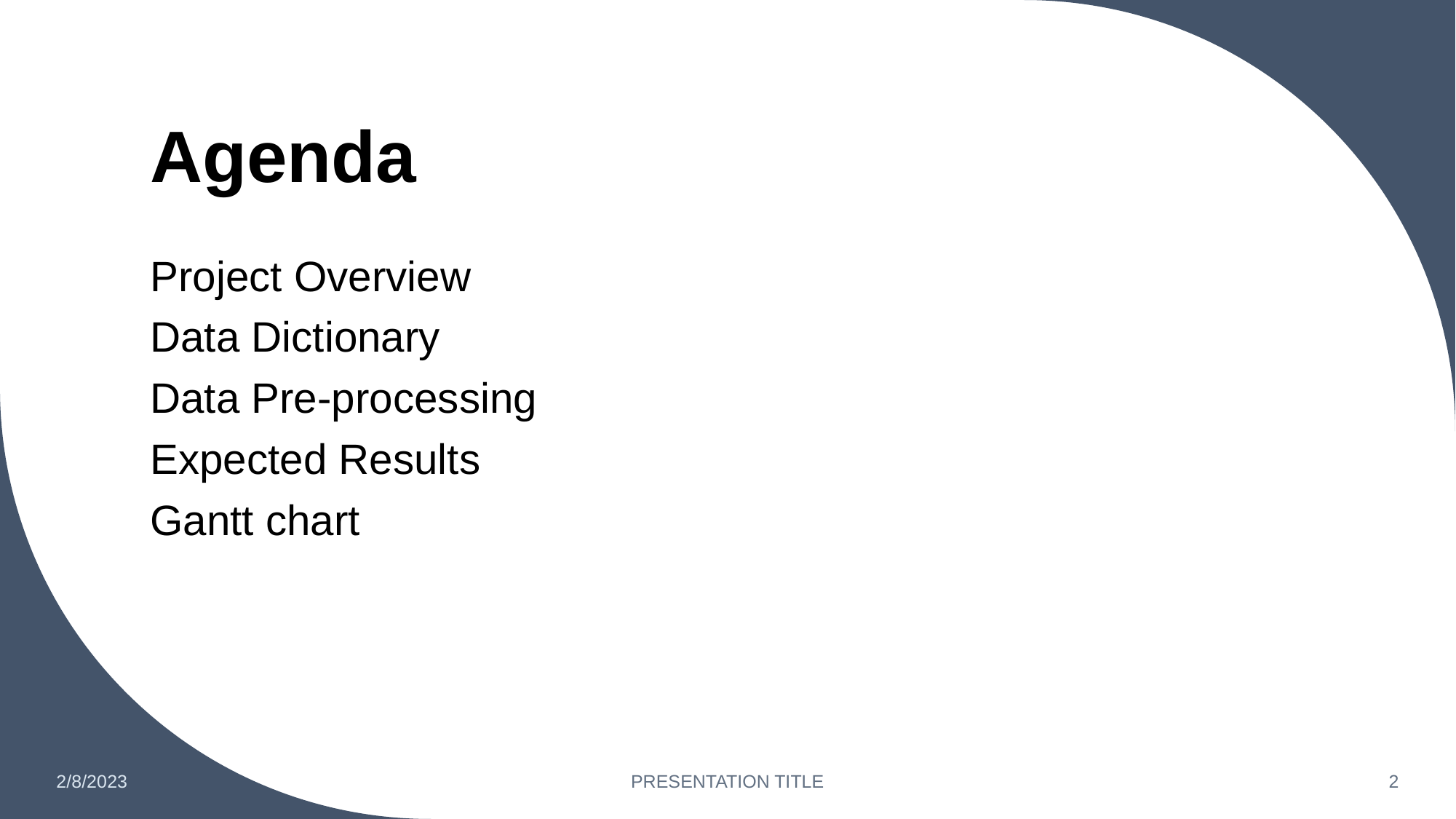

# Agenda
Project Overview
Data Dictionary
Data Pre-processing
Expected Results
Gantt chart

2/8/2023
PRESENTATION TITLE
2